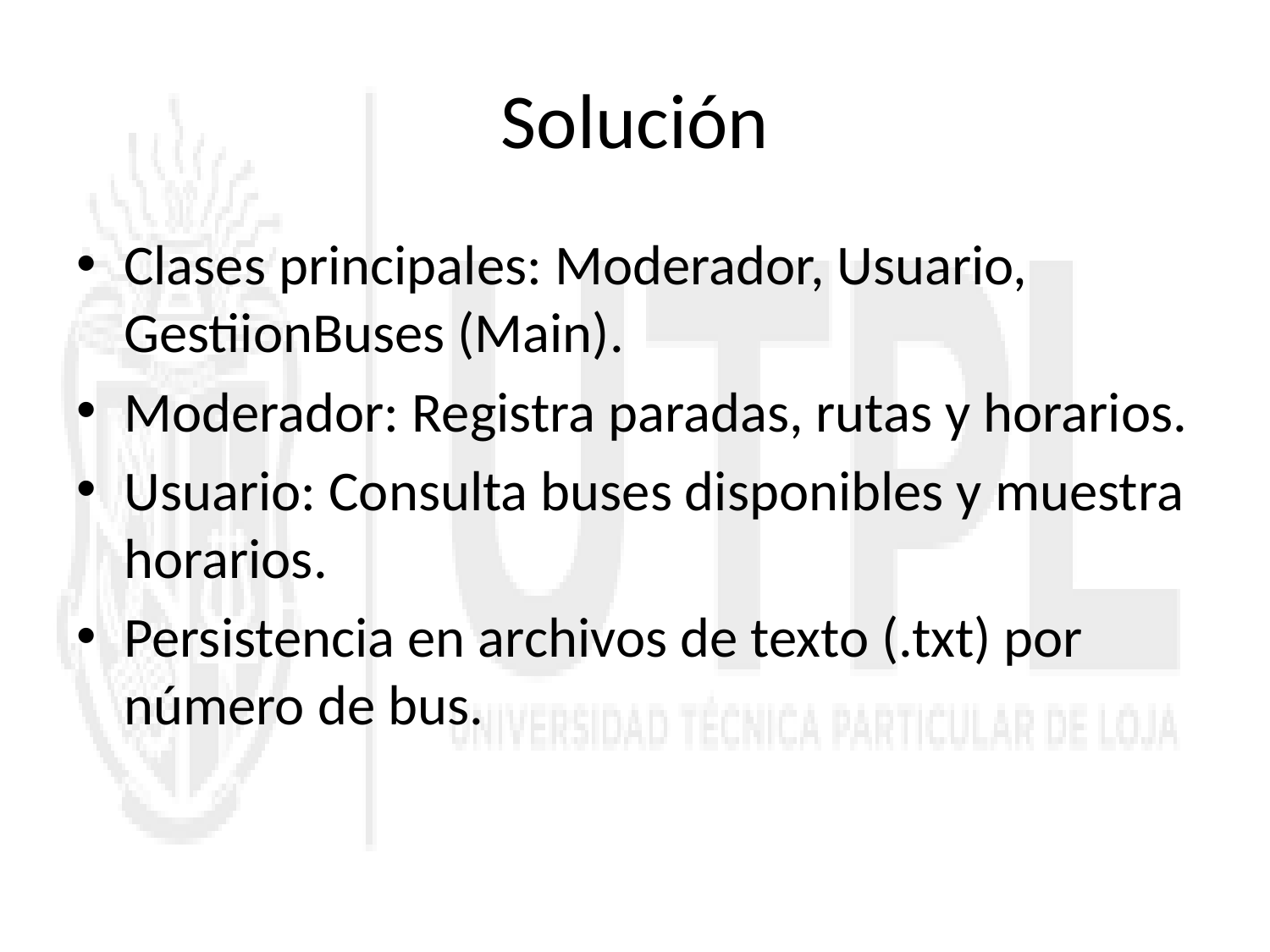

# Solución
Clases principales: Moderador, Usuario, GestiionBuses (Main).
Moderador: Registra paradas, rutas y horarios.
Usuario: Consulta buses disponibles y muestra horarios.
Persistencia en archivos de texto (.txt) por número de bus.